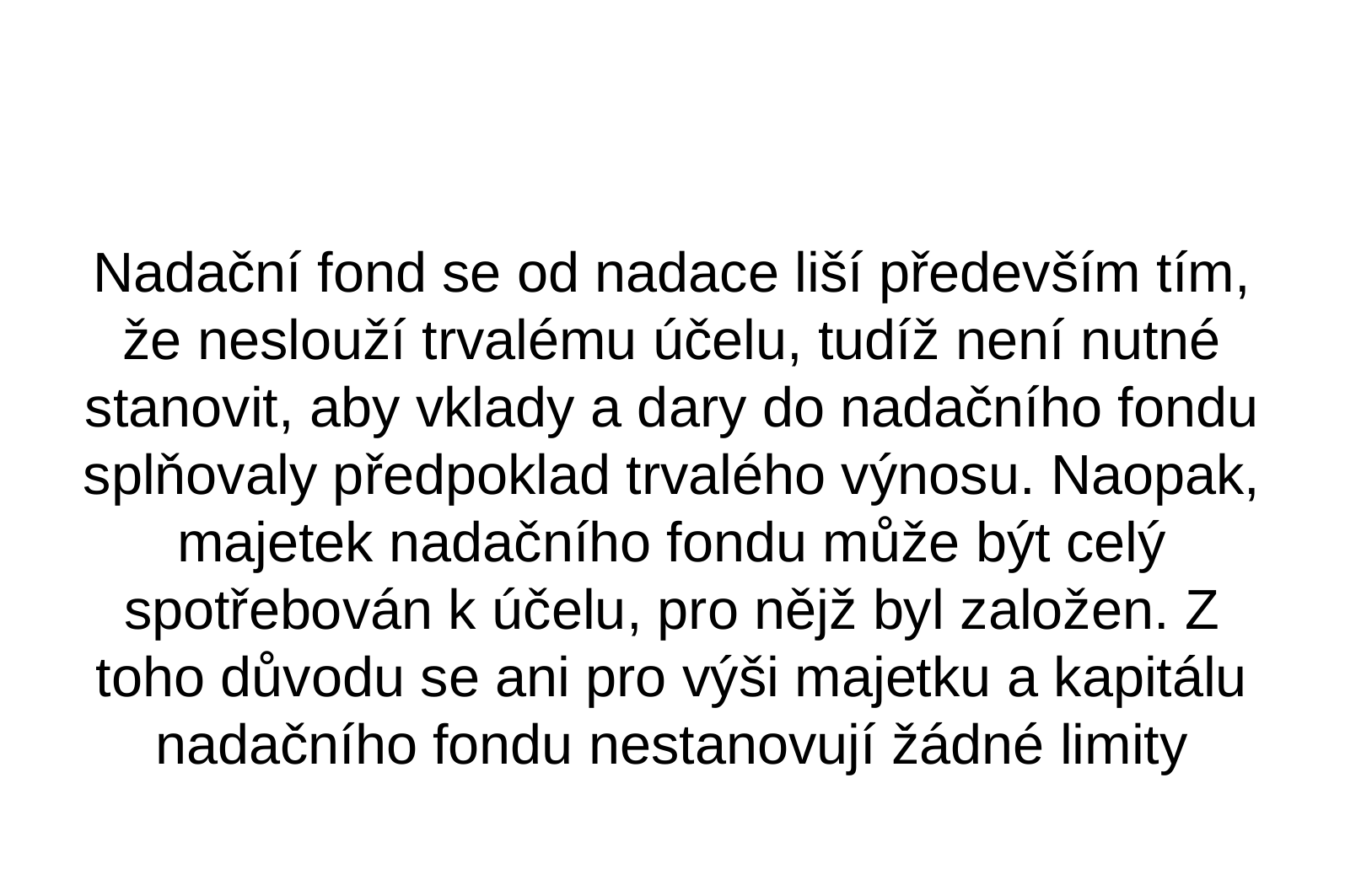

Nadační fond se od nadace liší především tím, že neslouží trvalému účelu, tudíž není nutné stanovit, aby vklady a dary do nadačního fondu splňovaly předpoklad trvalého výnosu. Naopak, majetek nadačního fondu může být celý spotřebován k účelu, pro nějž byl založen. Z toho důvodu se ani pro výši majetku a kapitálu nadačního fondu nestanovují žádné limity